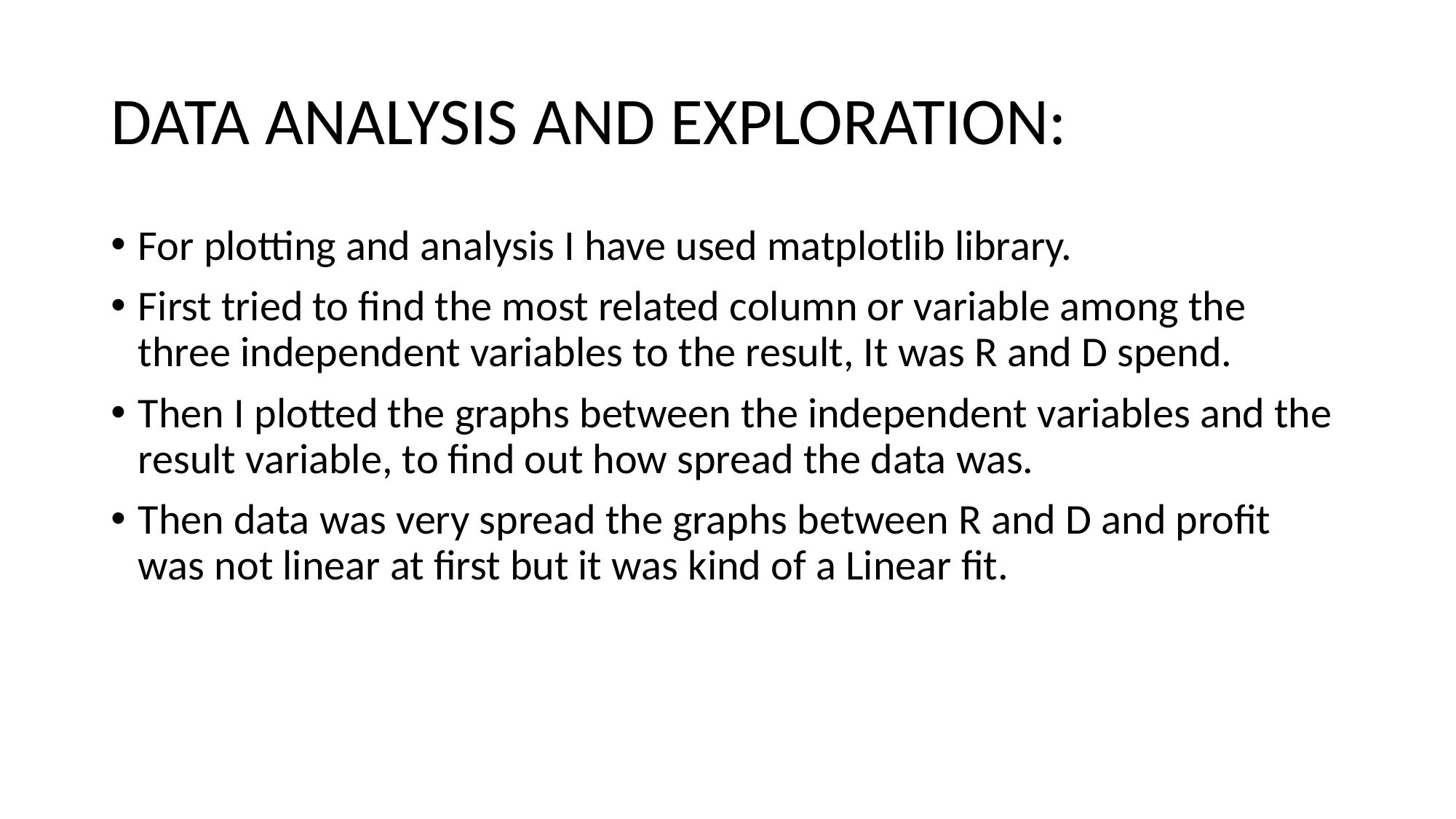

# DATA ANALYSIS AND EXPLORATION:
For plotting and analysis I have used matplotlib library.
First tried to find the most related column or variable among the three independent variables to the result, It was R and D spend.
Then I plotted the graphs between the independent variables and the result variable, to find out how spread the data was.
Then data was very spread the graphs between R and D and profit was not linear at first but it was kind of a Linear fit.